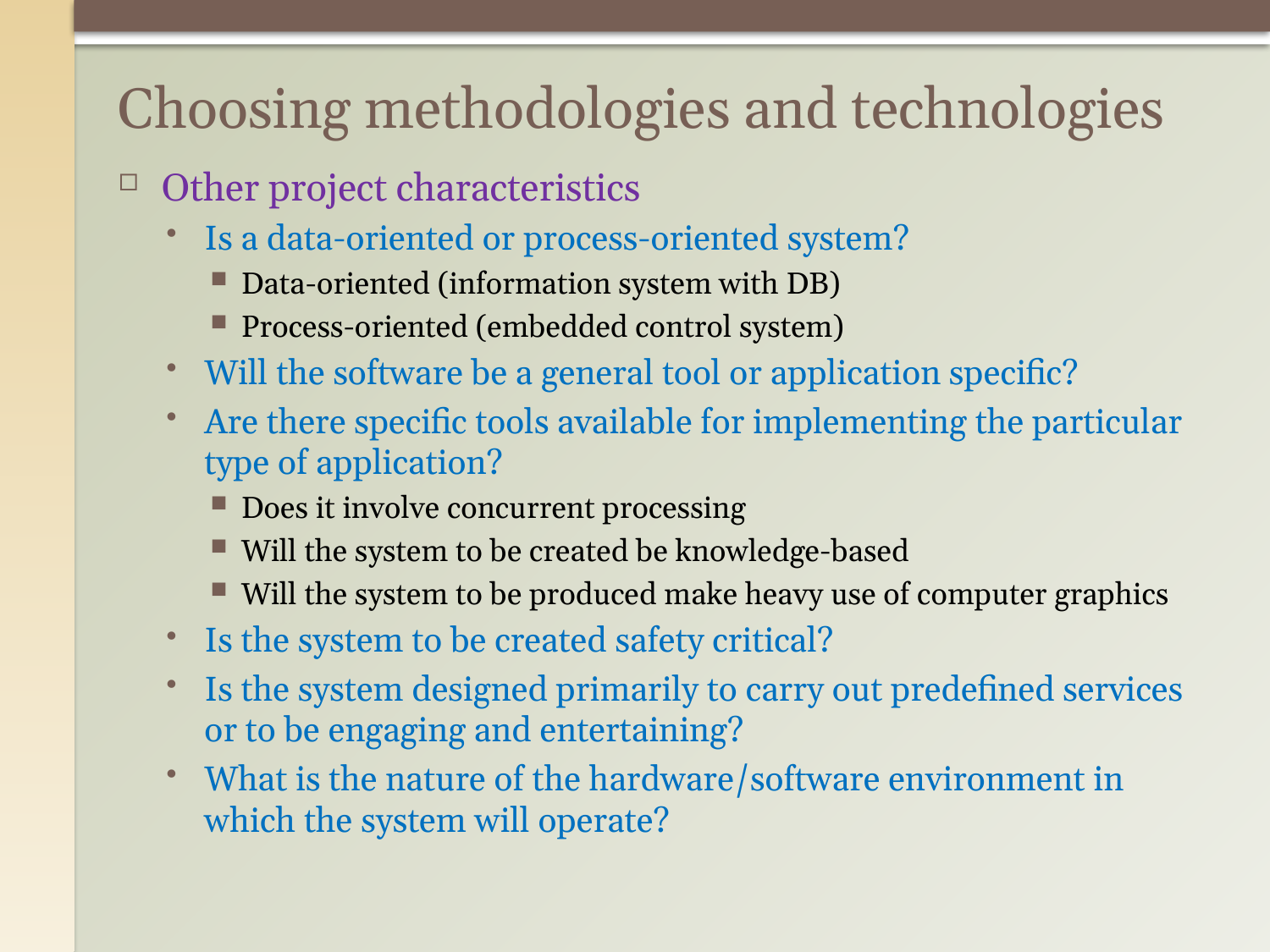

# Choosing methodologies and technologies
Other project characteristics
Is a data-oriented or process-oriented system?
Data-oriented (information system with DB)
Process-oriented (embedded control system)
Will the software be a general tool or application specific?
Are there specific tools available for implementing the particular type of application?
Does it involve concurrent processing
Will the system to be created be knowledge-based
Will the system to be produced make heavy use of computer graphics
Is the system to be created safety critical?
Is the system designed primarily to carry out predefined services or to be engaging and entertaining?
What is the nature of the hardware/software environment in which the system will operate?